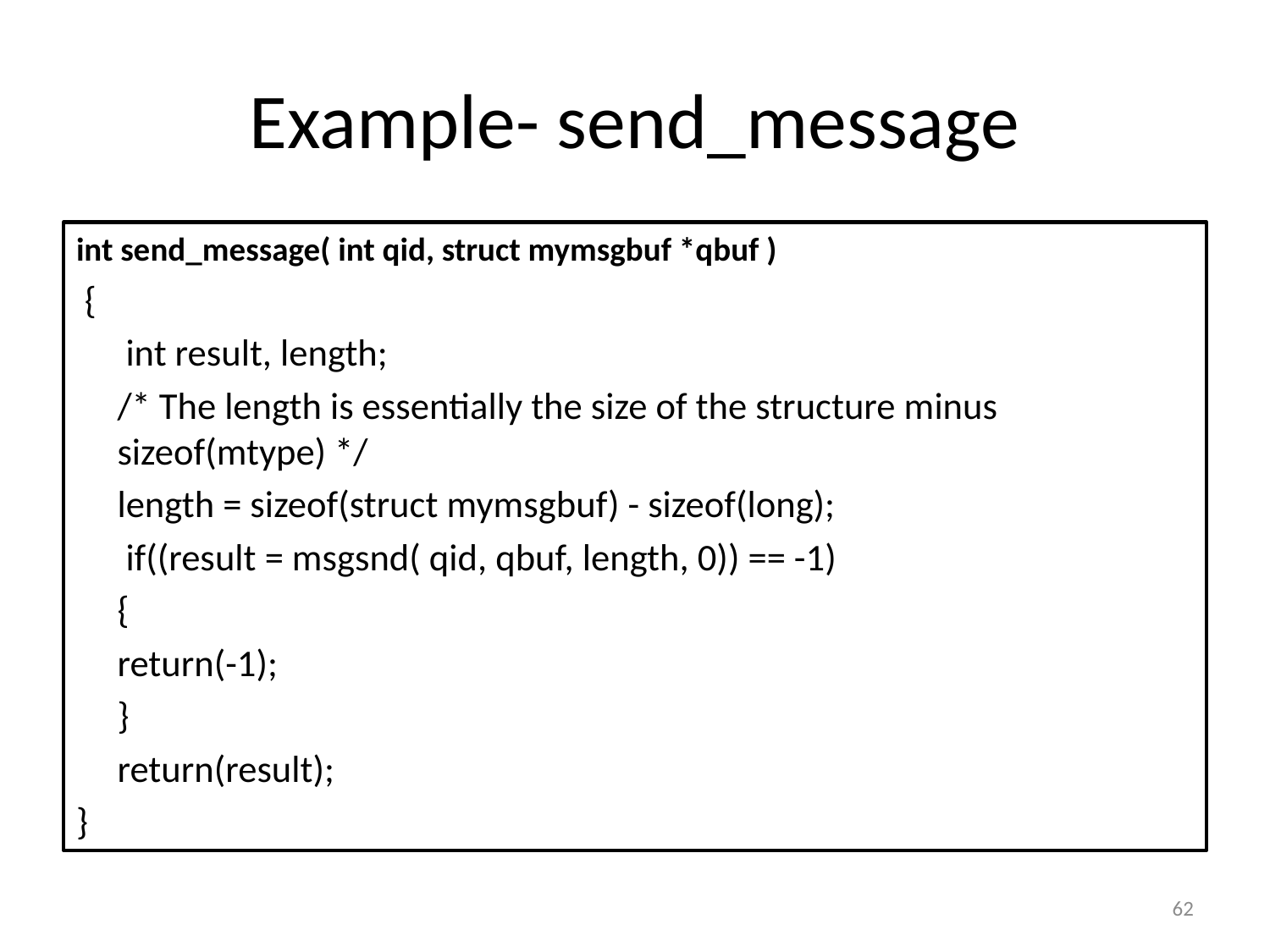

# Example- send_message
int send_message( int qid, struct mymsgbuf *qbuf )
 {
	 int result, length;
	/* The length is essentially the size of the structure minus sizeof(mtype) */
 	length = sizeof(struct mymsgbuf) - sizeof(long);
	 if((result = msgsnd( qid, qbuf, length, 0)) == -1)
		{
			return(-1);
		}
	return(result);
}
62